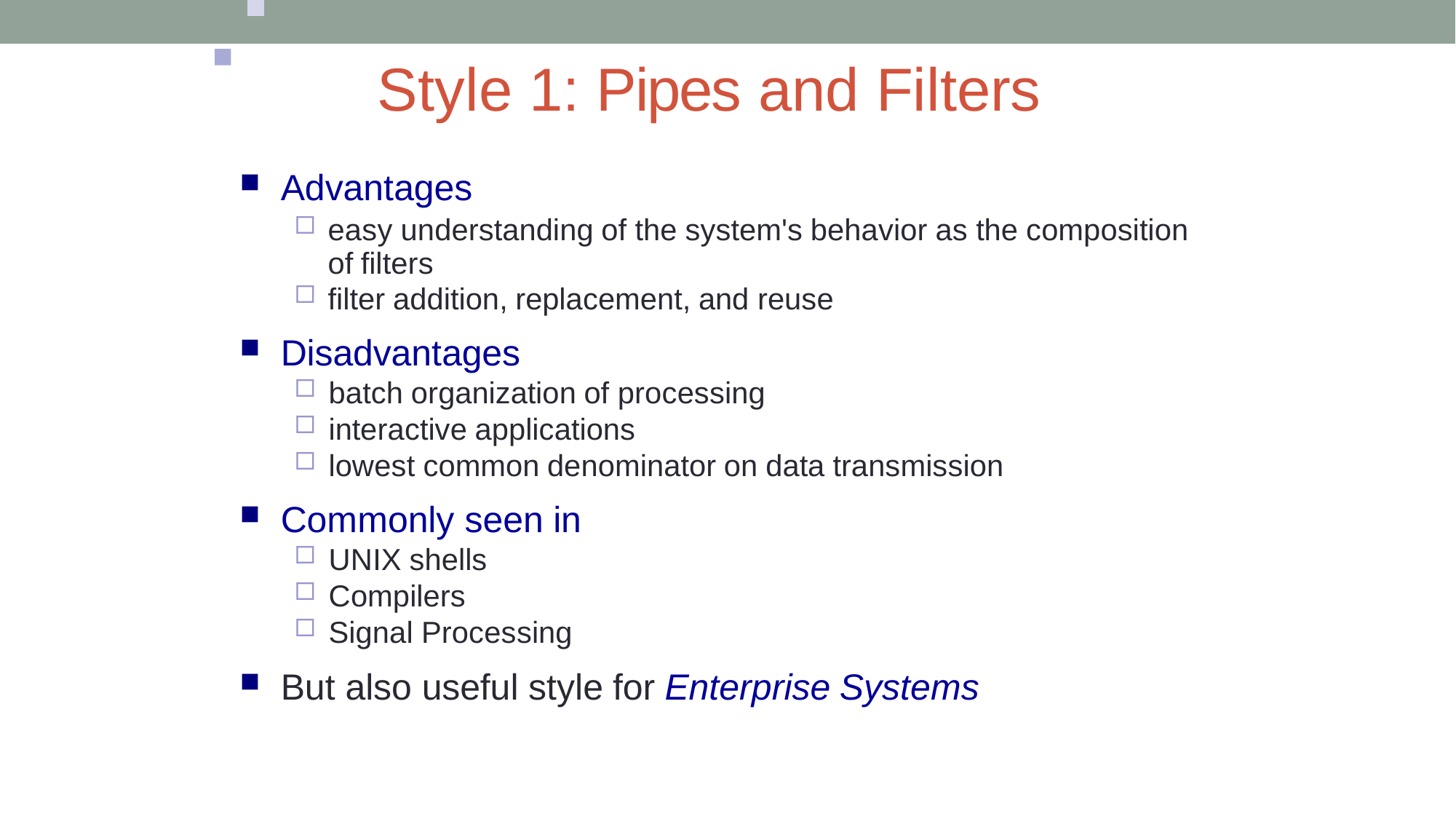

# Style 1: Pipes and Filters

Advantages
easy understanding of the system's behavior as the composition of filters
filter addition, replacement, and reuse
Disadvantages
batch organization of processing
interactive applications
lowest common denominator on data transmission
Commonly seen in
UNIX shells
Compilers
Signal Processing
But also useful style for Enterprise Systems